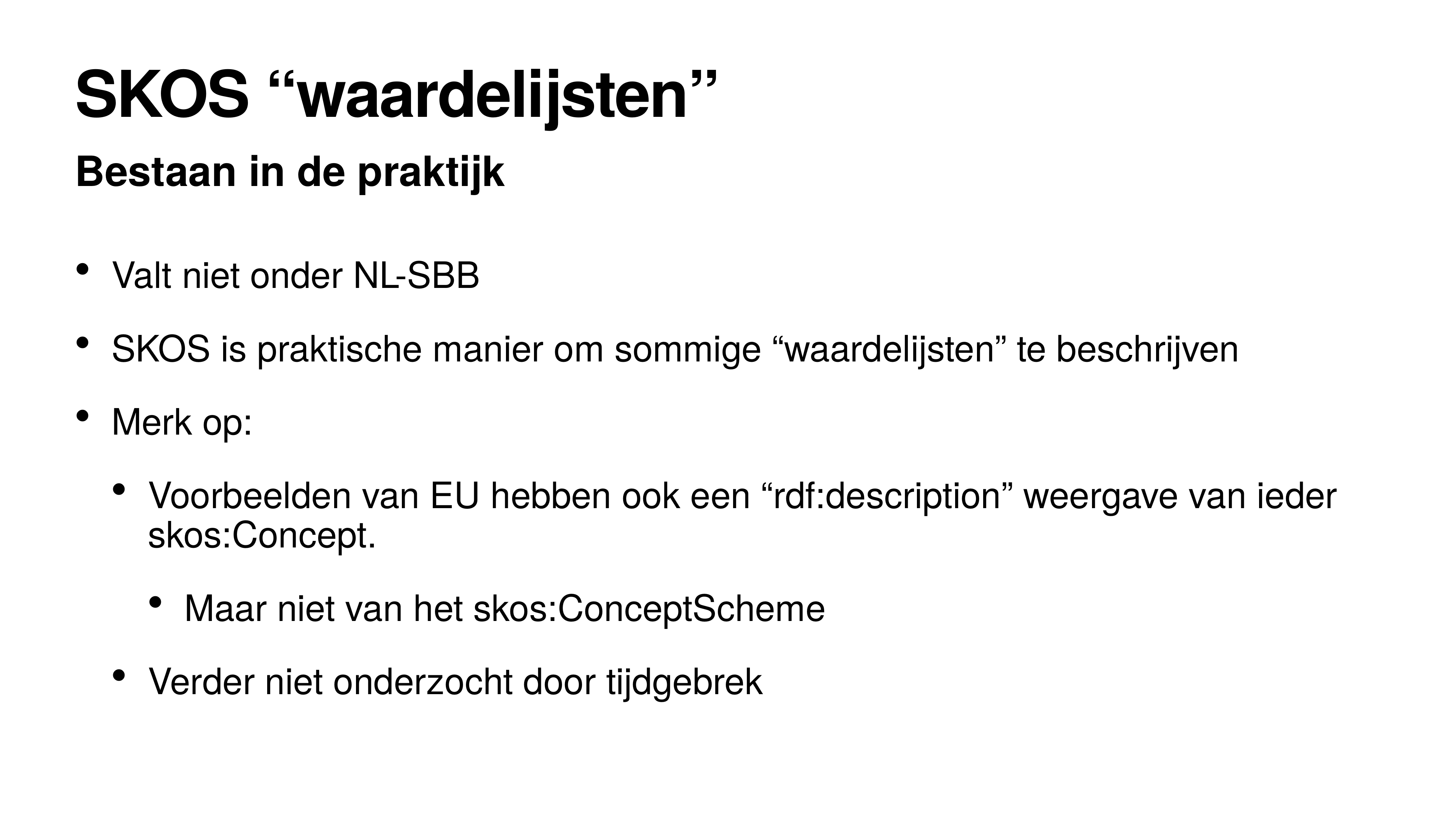

# SKOS “waardelijsten”
Bestaan in de praktijk
Valt niet onder NL-SBB
SKOS is praktische manier om sommige “waardelijsten” te beschrijven
Merk op:
Voorbeelden van EU hebben ook een “rdf:description” weergave van ieder skos:Concept.
Maar niet van het skos:ConceptScheme
Verder niet onderzocht door tijdgebrek